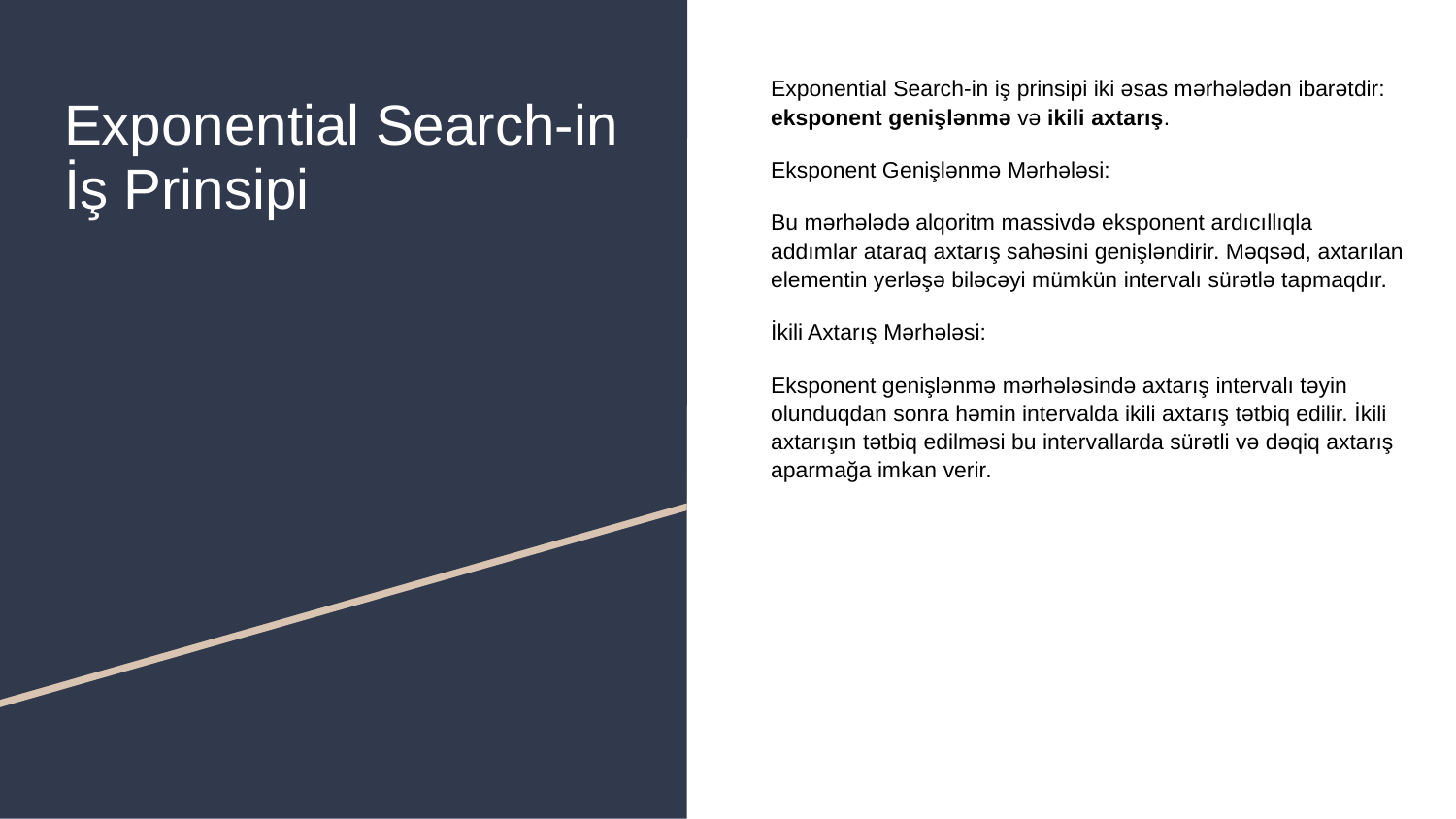

Exponential Search-in iş prinsipi iki əsas mərhələdən ibarətdir: eksponent genişlənmə və ikili axtarış.
Eksponent Genişlənmə Mərhələsi:
Bu mərhələdə alqoritm massivdə eksponent ardıcıllıqla addımlar ataraq axtarış sahəsini genişləndirir. Məqsəd, axtarılan elementin yerləşə biləcəyi mümkün intervalı sürətlə tapmaqdır.
İkili Axtarış Mərhələsi:
Eksponent genişlənmə mərhələsində axtarış intervalı təyin olunduqdan sonra həmin intervalda ikili axtarış tətbiq edilir. İkili axtarışın tətbiq edilməsi bu intervallarda sürətli və dəqiq axtarış aparmağa imkan verir.

# Exponential Search-in İş Prinsipi